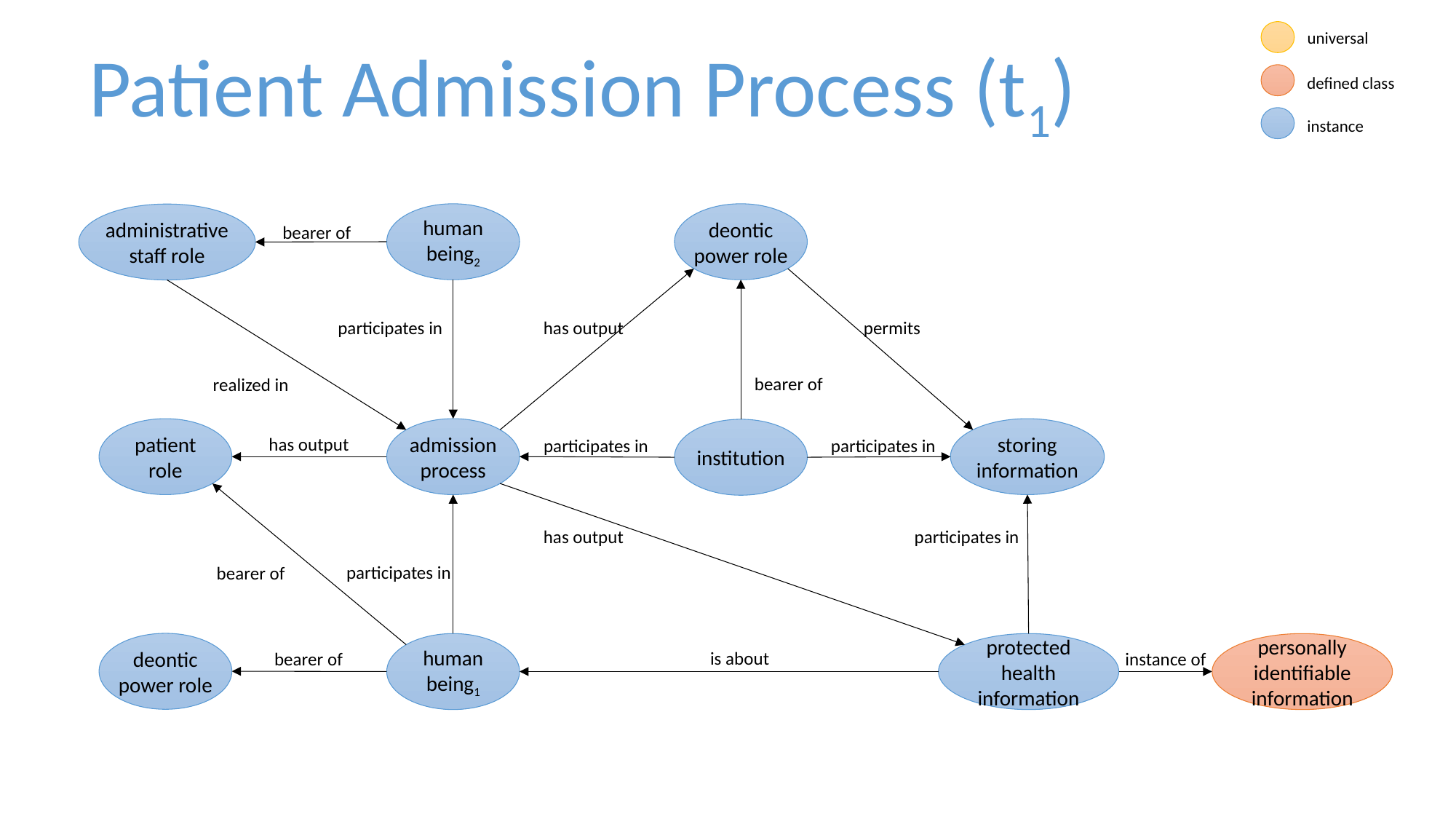

universal
Patient Admission Process (t1)

defined class

instance
human being2
deontic
power role
administrative staff role
bearer of
participates in
has output
permits
bearer of
realized in
patient role
admission process
storing information
institution
has output
participates in
participates in
participates in
has output
participates in
bearer of
deontic power role
human being1
personally identifiable information
protected health information
is about
bearer of
instance of